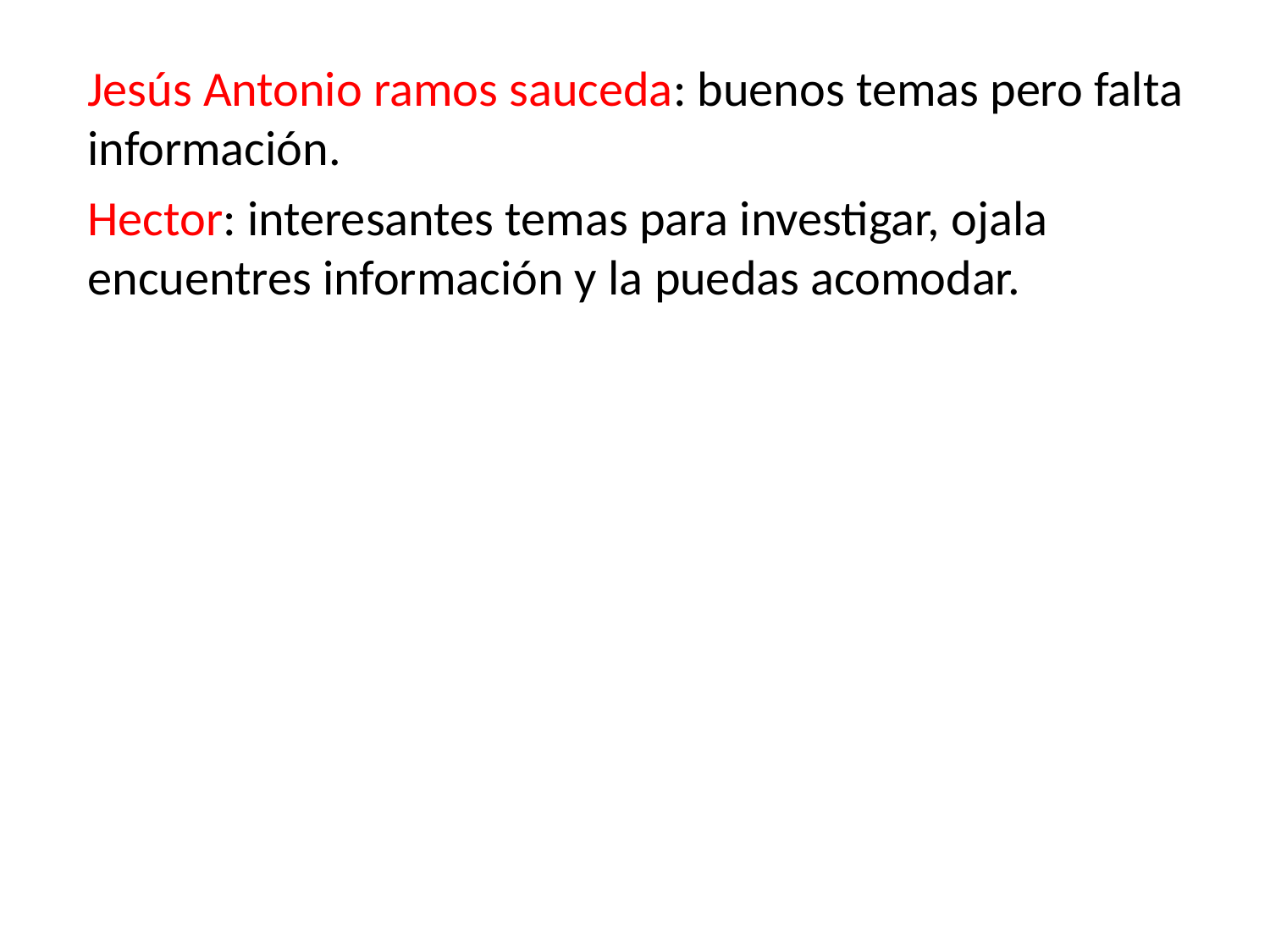

# Jesús Antonio ramos sauceda: buenos temas pero falta información.
Hector: interesantes temas para investigar, ojala encuentres información y la puedas acomodar.